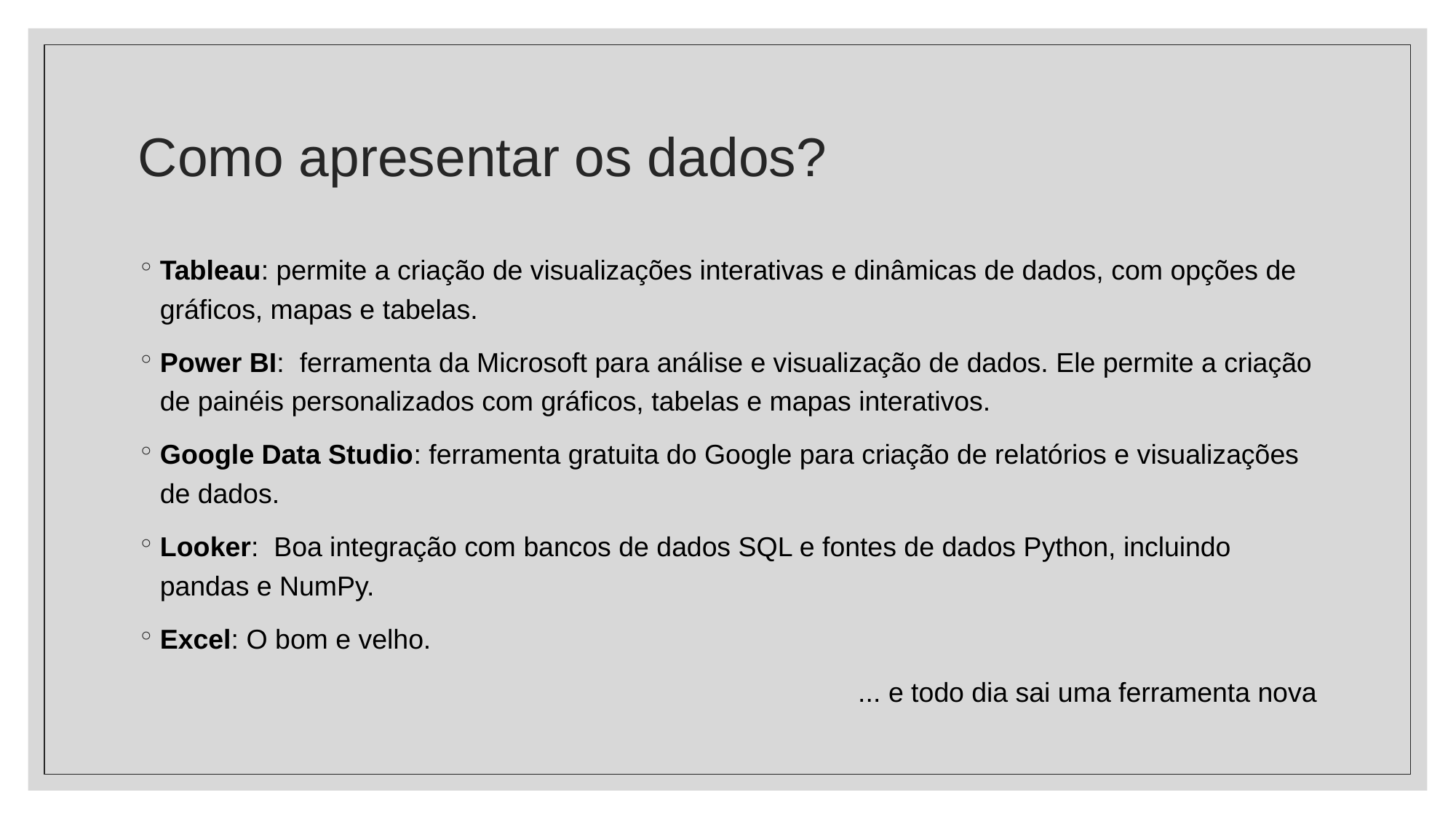

# Como apresentar os dados?
Tableau: permite a criação de visualizações interativas e dinâmicas de dados, com opções de gráficos, mapas e tabelas.
Power BI:  ferramenta da Microsoft para análise e visualização de dados. Ele permite a criação de painéis personalizados com gráficos, tabelas e mapas interativos.
Google Data Studio: ferramenta gratuita do Google para criação de relatórios e visualizações de dados.
Looker:  Boa integração com bancos de dados SQL e fontes de dados Python, incluindo pandas e NumPy.
Excel: O bom e velho.
... e todo dia sai uma ferramenta nova